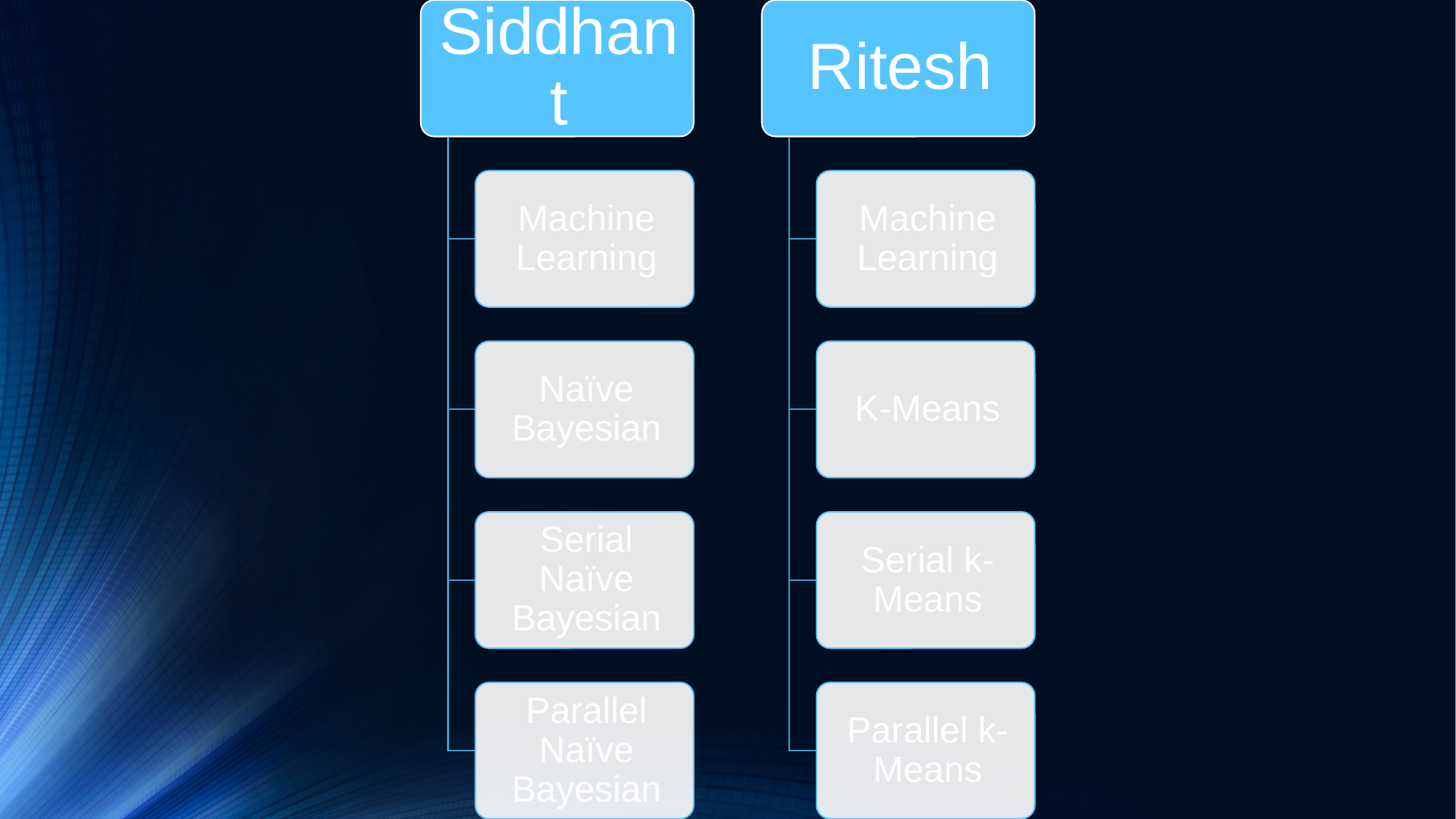

Siddhant
Machine Learning
Naïve Bayesian
Serial Naïve Bayesian
Parallel Naïve Bayesian
Ritesh
Machine Learning
K-Means
Serial k-Means
Parallel k-Means